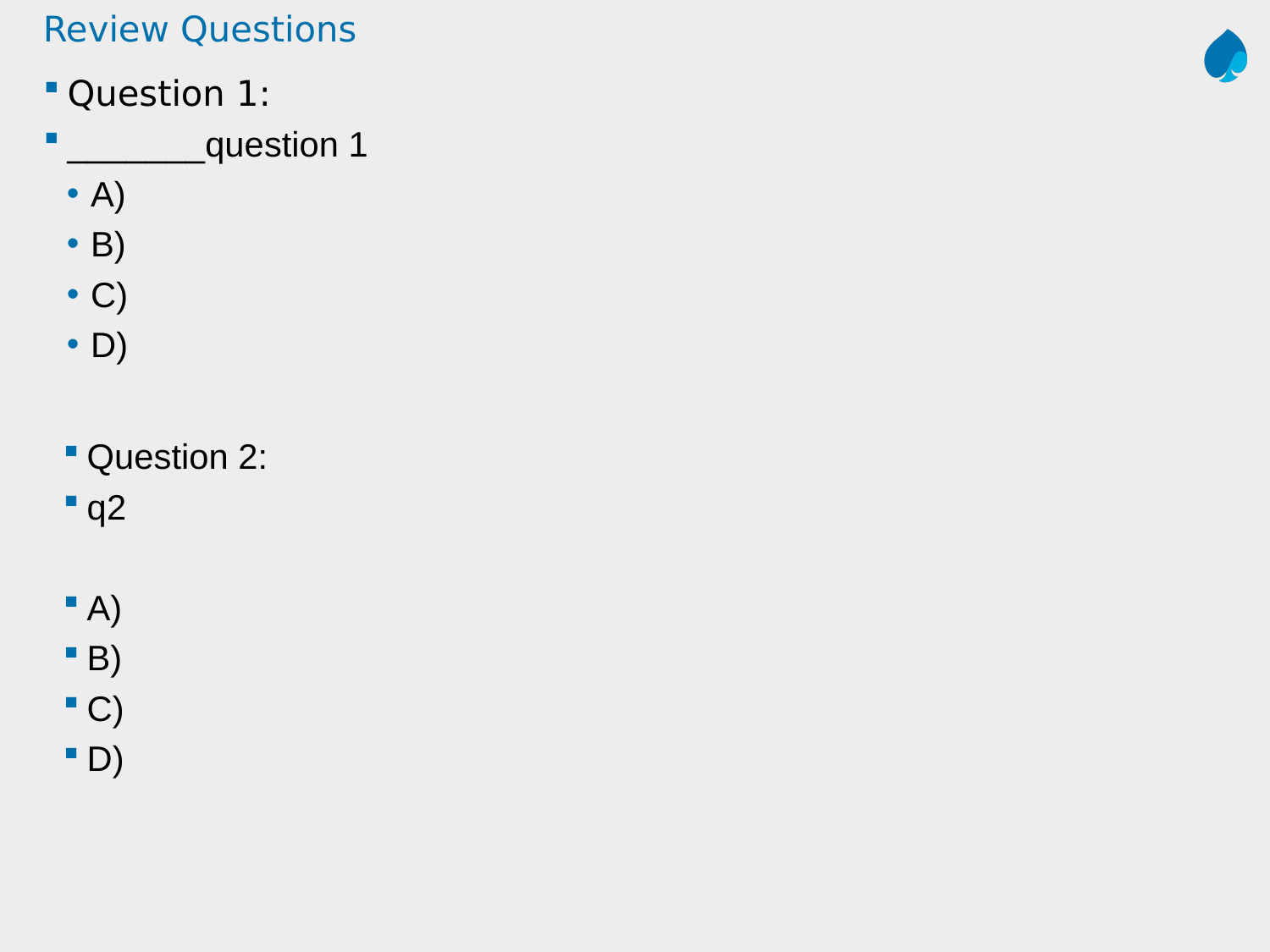

# Review Questions
Question 1:
_______question 1
A)
B)
C)
D)
Question 2:
q2

A)
B)
C)
D)